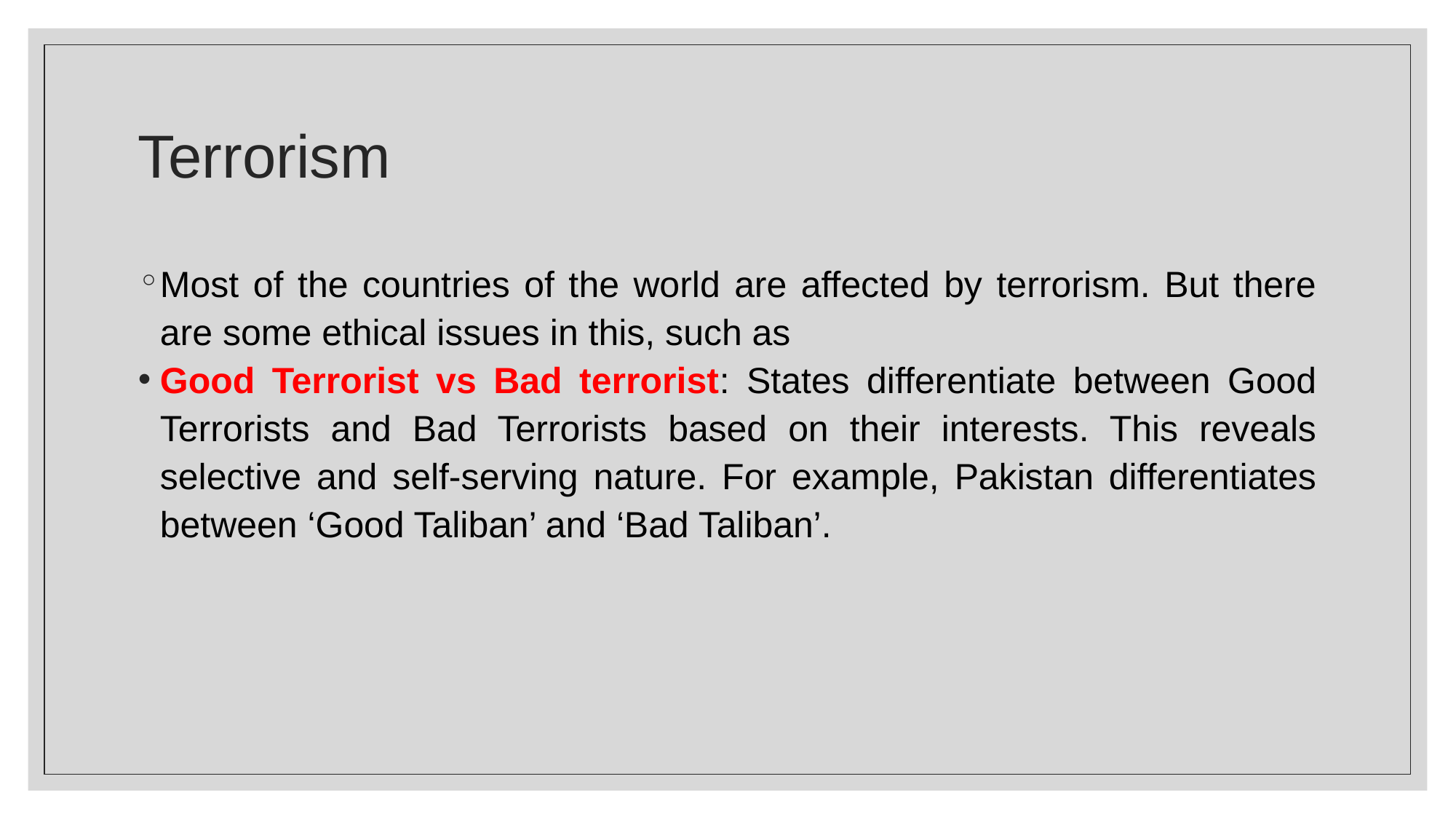

# Terrorism
Most of the countries of the world are affected by terrorism. But there are some ethical issues in this, such as
Good Terrorist vs Bad terrorist: States differentiate between Good Terrorists and Bad Terrorists based on their interests. This reveals selective and self-serving nature. For example, Pakistan differentiates between ‘Good Taliban’ and ‘Bad Taliban’.